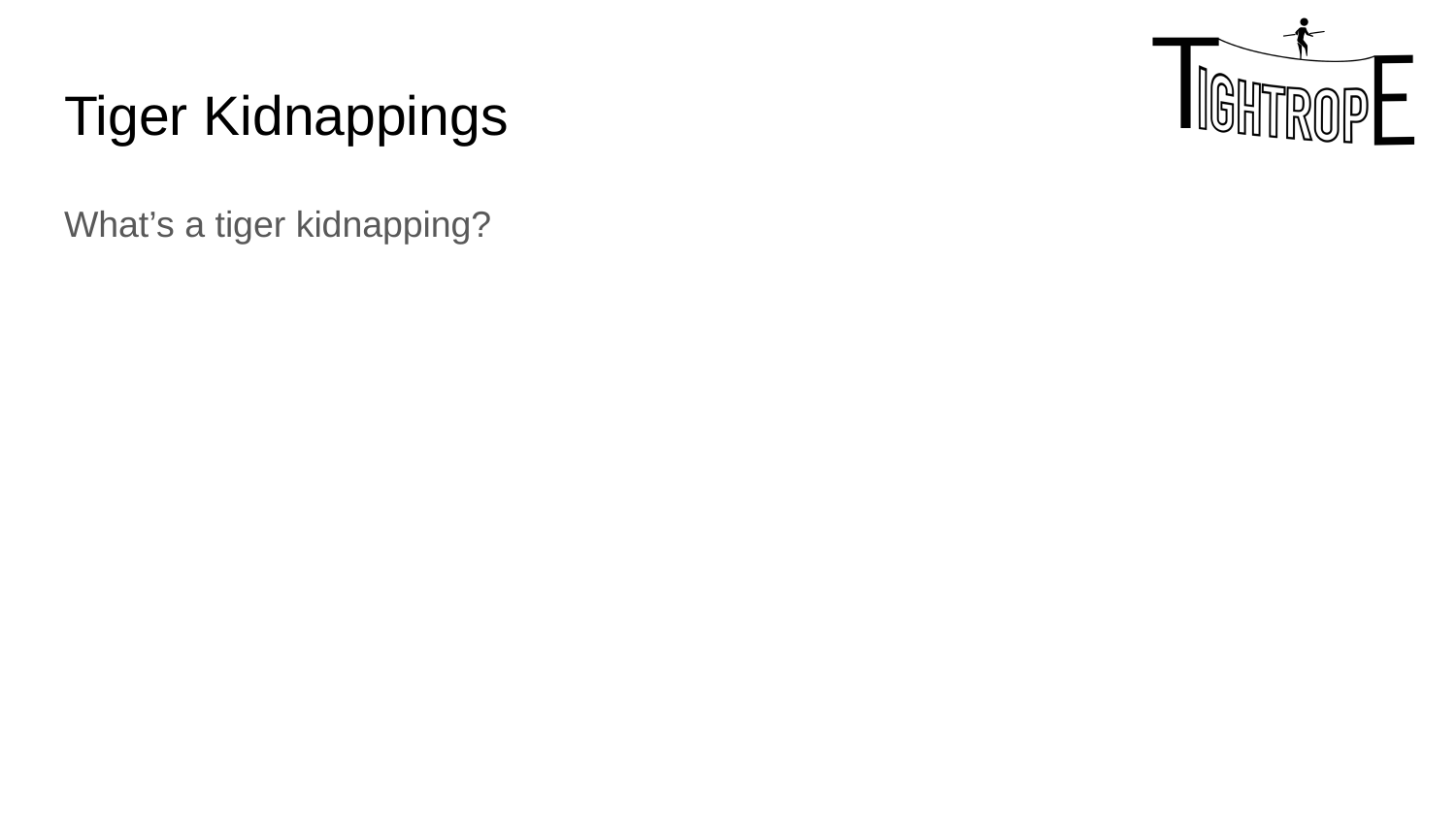

# Tiger Kidnappings
What’s a tiger kidnapping?